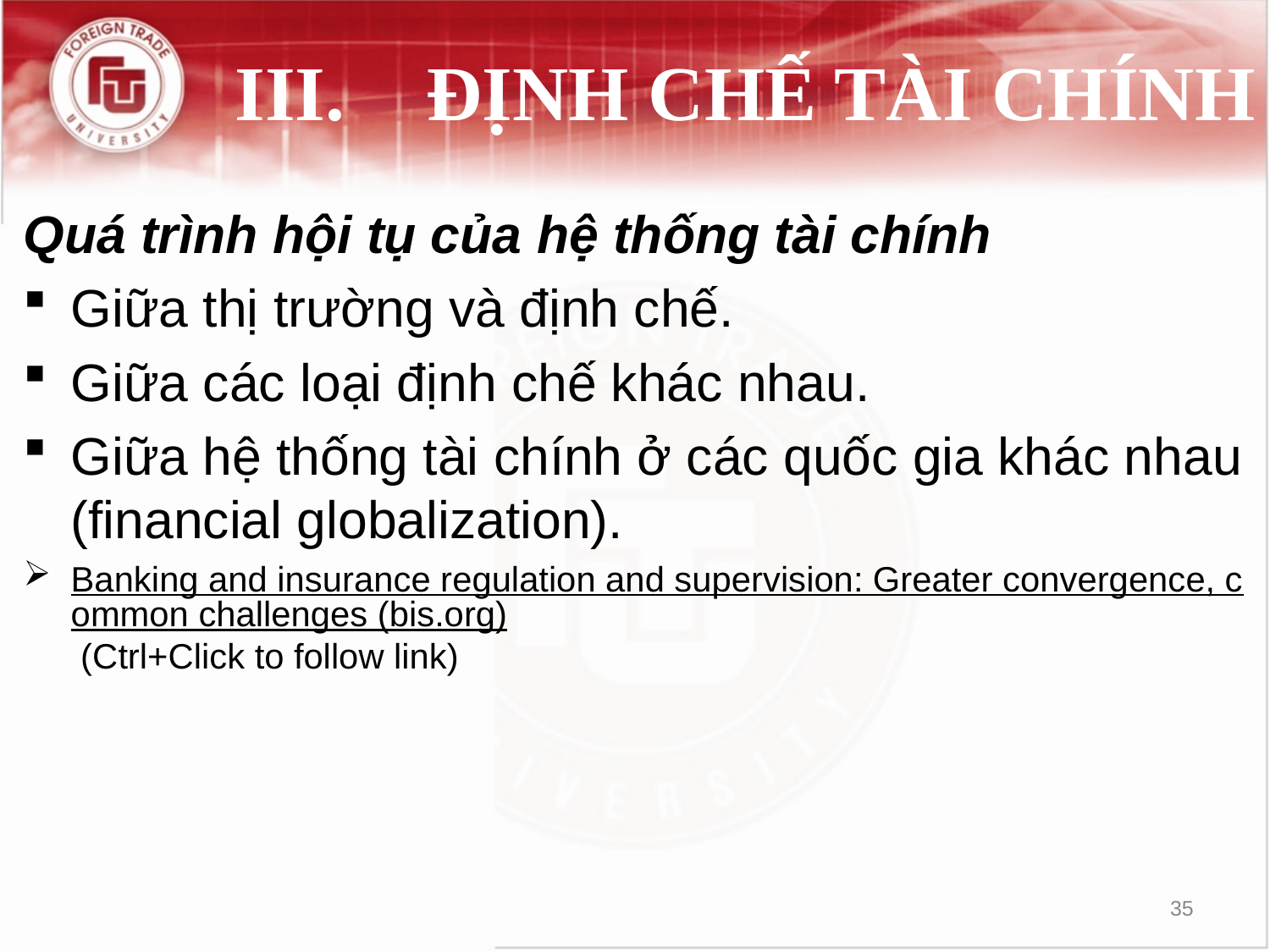

# III.	ĐỊNH CHẾ TÀI CHÍNH
Quá trình hội tụ của hệ thống tài chính
Giữa thị trường và định chế.
Giữa các loại định chế khác nhau.
Giữa hệ thống tài chính ở các quốc gia khác nhau (financial globalization).
Banking and insurance regulation and supervision: Greater convergence, common challenges (bis.org) (Ctrl+Click to follow link)

35